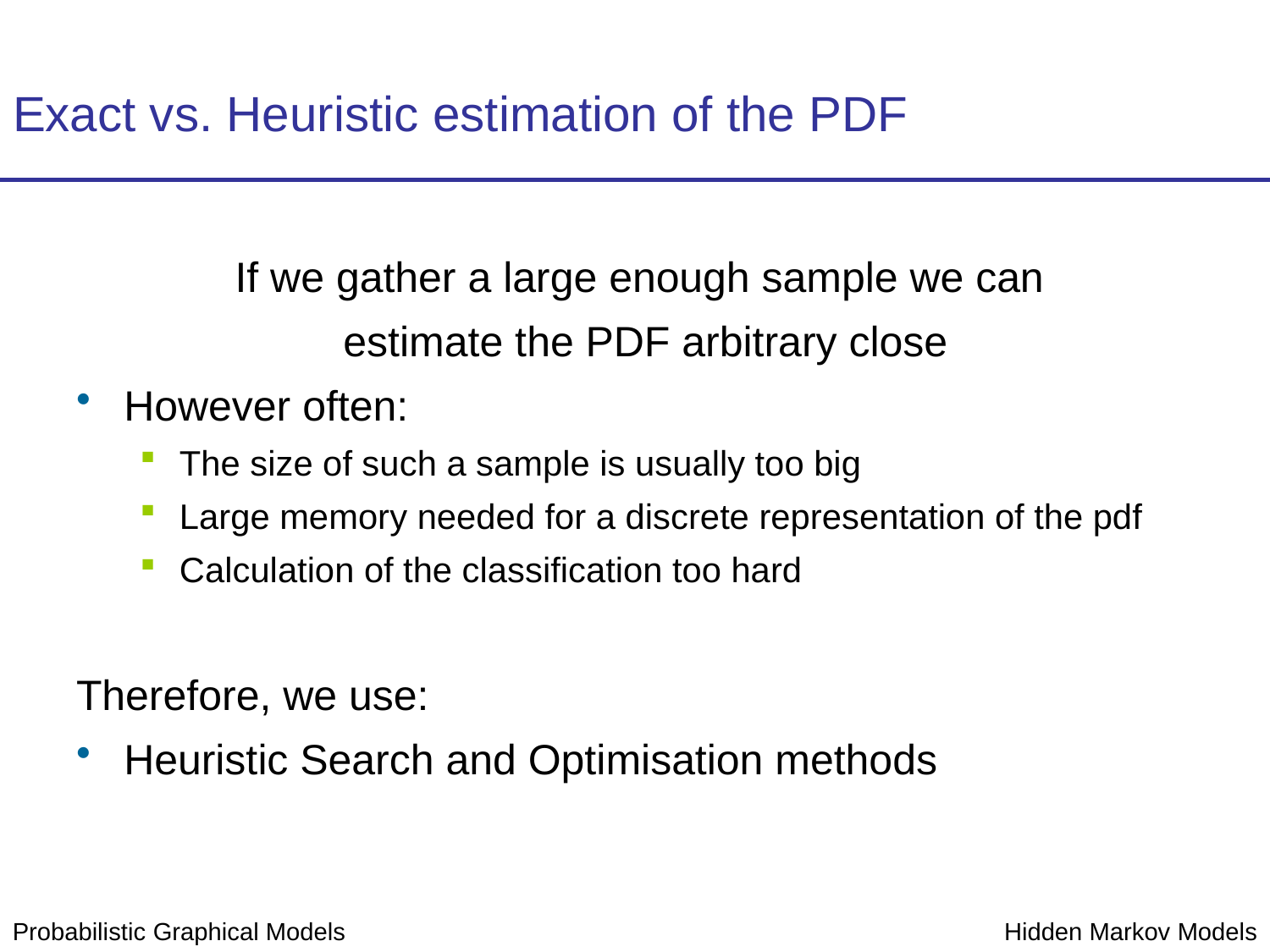

# Exact vs. Heuristic estimation of the PDF
If we gather a large enough sample we can
estimate the PDF arbitrary close
However often:
The size of such a sample is usually too big
Large memory needed for a discrete representation of the pdf
Calculation of the classification too hard

Therefore, we use:
Heuristic Search and Optimisation methods